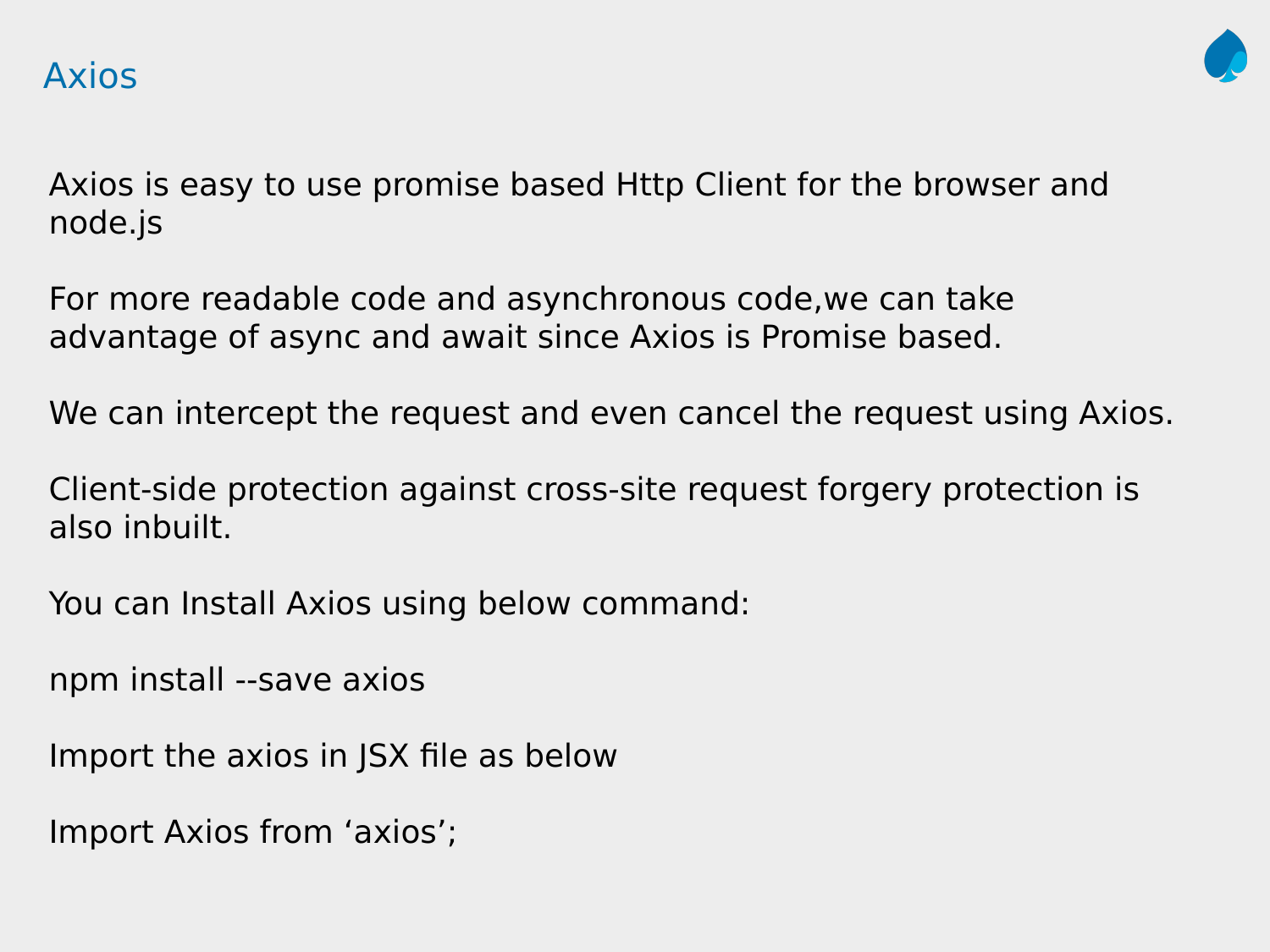

# Axios
Axios is easy to use promise based Http Client for the browser and node.js

For more readable code and asynchronous code,we can take advantage of async and await since Axios is Promise based.

We can intercept the request and even cancel the request using Axios.

Client-side protection against cross-site request forgery protection is also inbuilt.

You can Install Axios using below command:

npm install --save axios

Import the axios in JSX file as below

Import Axios from ‘axios’;